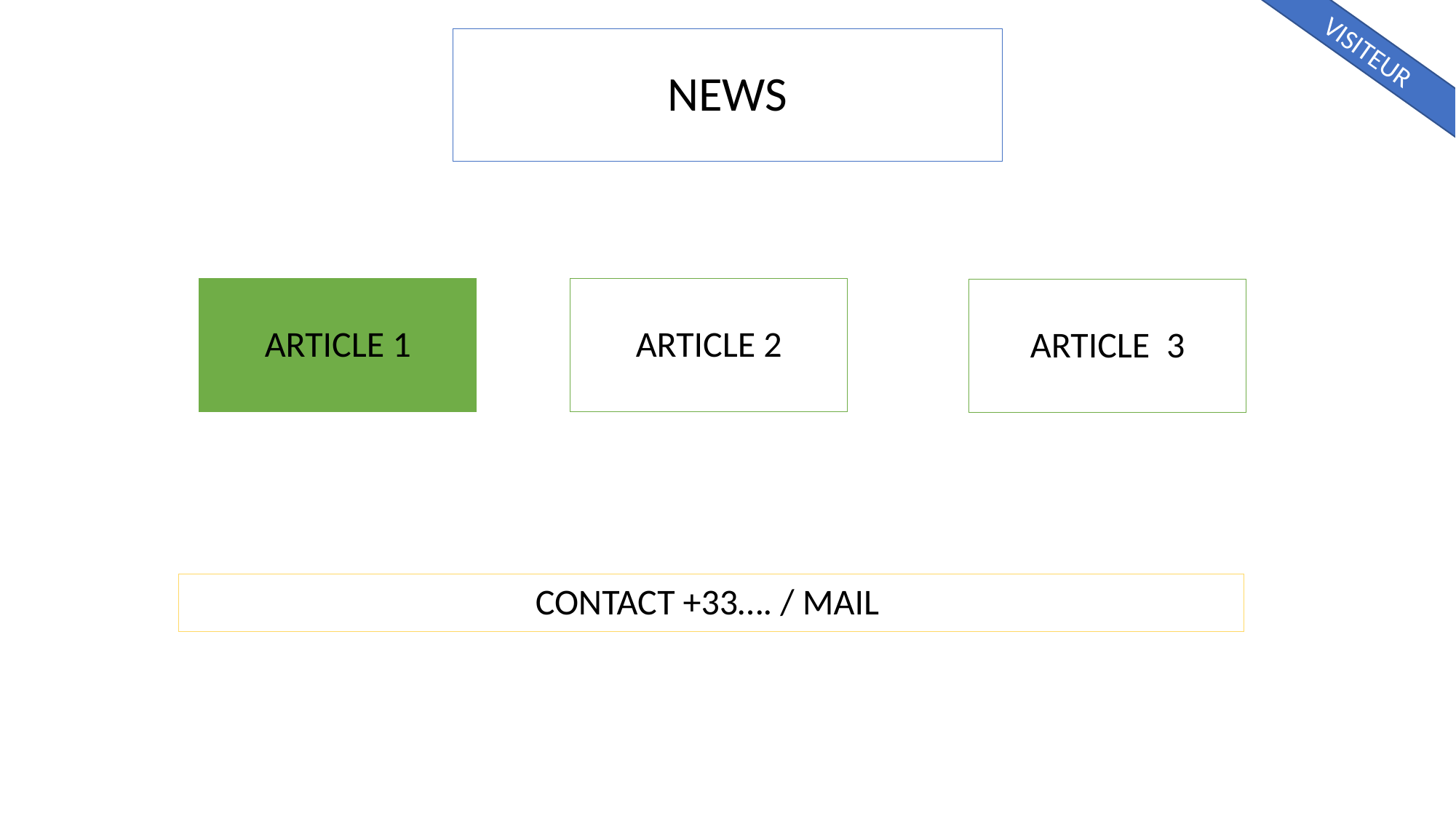

# NEWS
VISITEUR
ARTICLE 1
ARTICLE 2
ARTICLE  3
CONTACT +33…. / MAIL